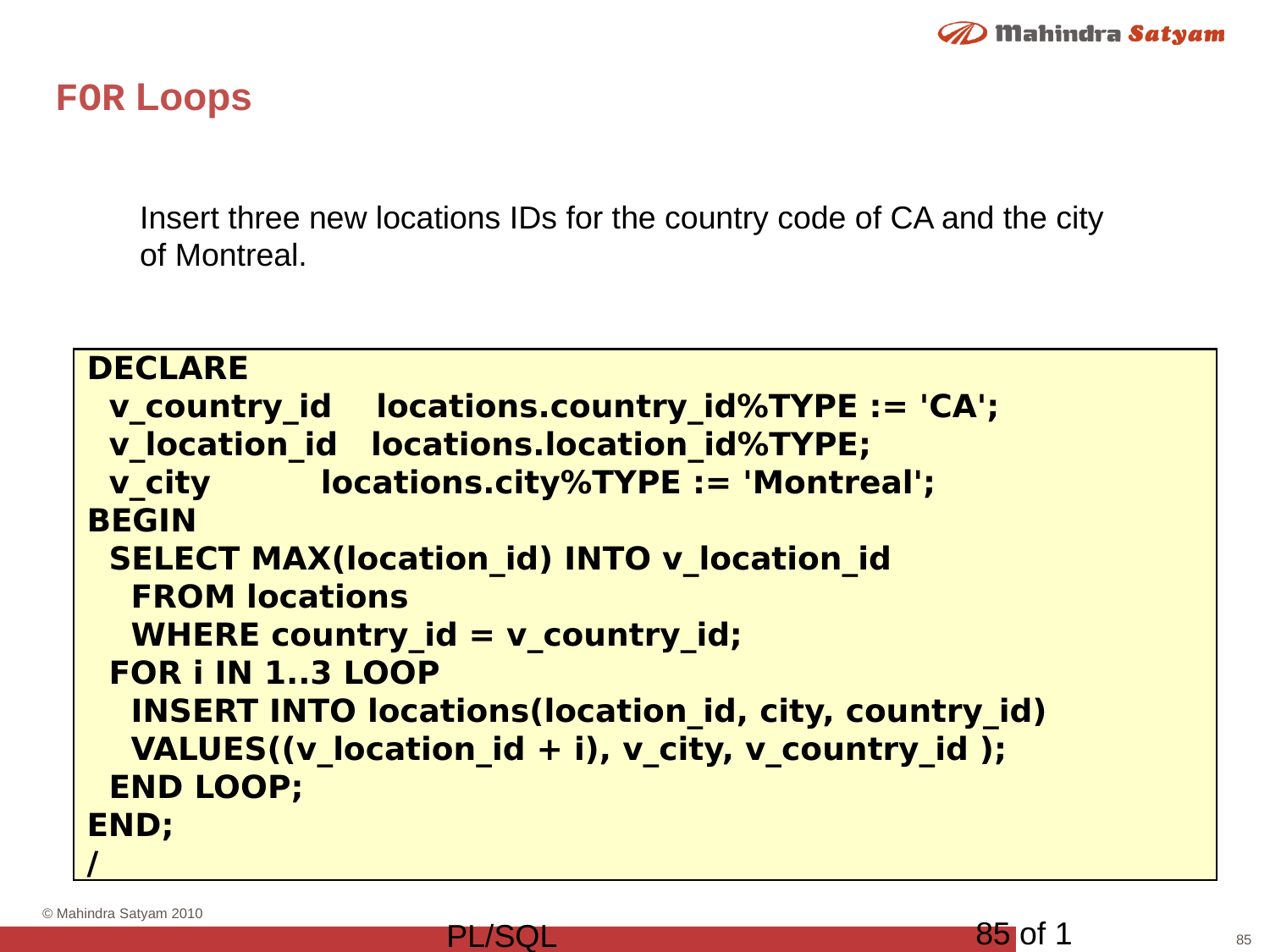

# FOR Loops
Insert three new locations IDs for the country code of CA and the city of Montreal.
DECLARE
  v_country_id    locations.country_id%TYPE := 'CA';
  v_location_id   locations.location_id%TYPE;
  v_city          locations.city%TYPE := 'Montreal';
BEGIN
  SELECT MAX(location_id) INTO v_location_id
    FROM locations
    WHERE country_id = v_country_id;
  FOR i IN 1..3 LOOP
    INSERT INTO locations(location_id, city, country_id)
    VALUES((v_location_id + i), v_city, v_country_id );
  END LOOP;
END;
/

85 of 1
PL/SQL